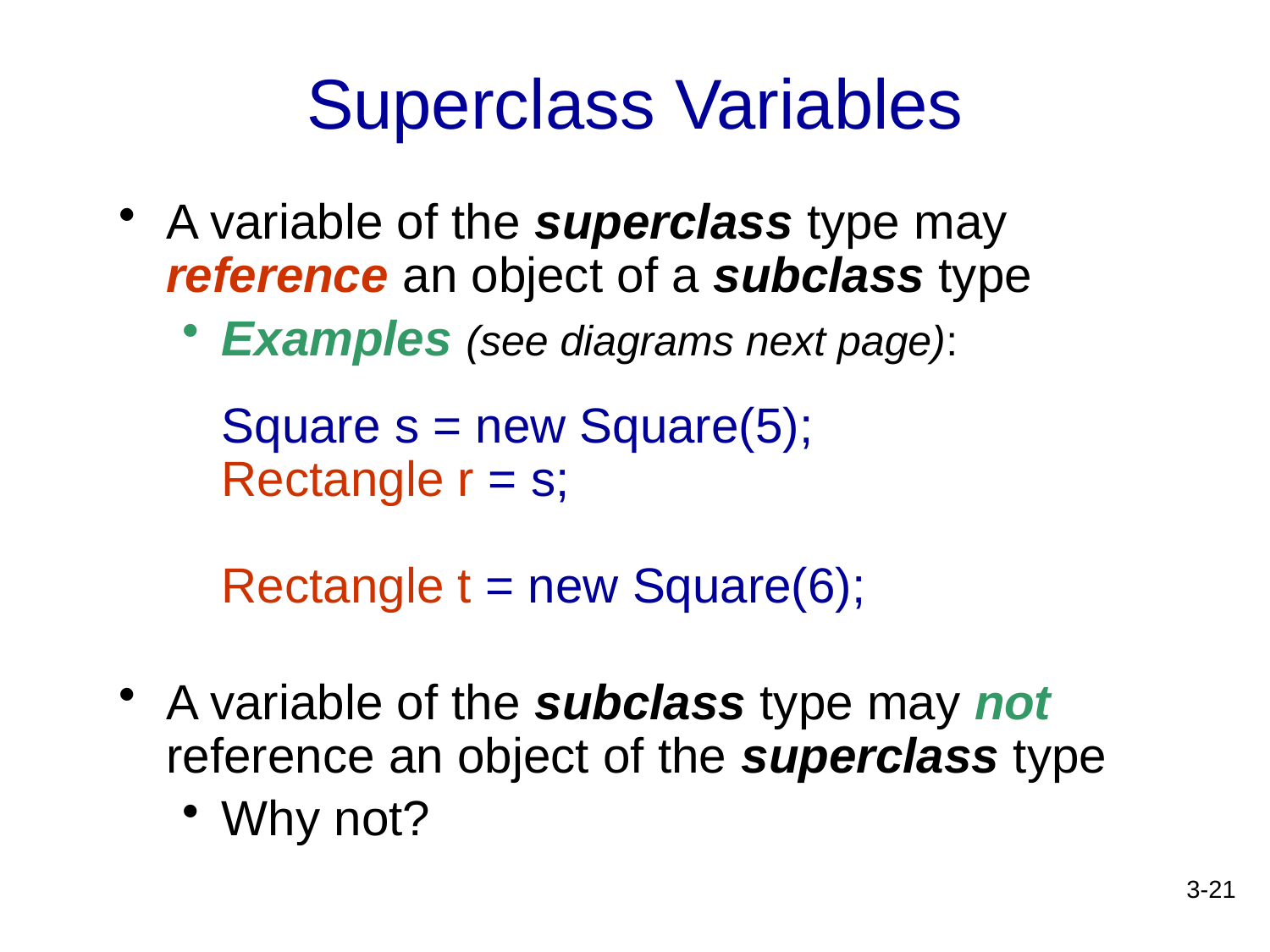

# Superclass Variables
A variable of the superclass type may reference an object of a subclass type
Examples (see diagrams next page):
Square s = new Square(5);
Rectangle r = s;
Rectangle t = new Square(6);
A variable of the subclass type may not reference an object of the superclass type
Why not?

3-21